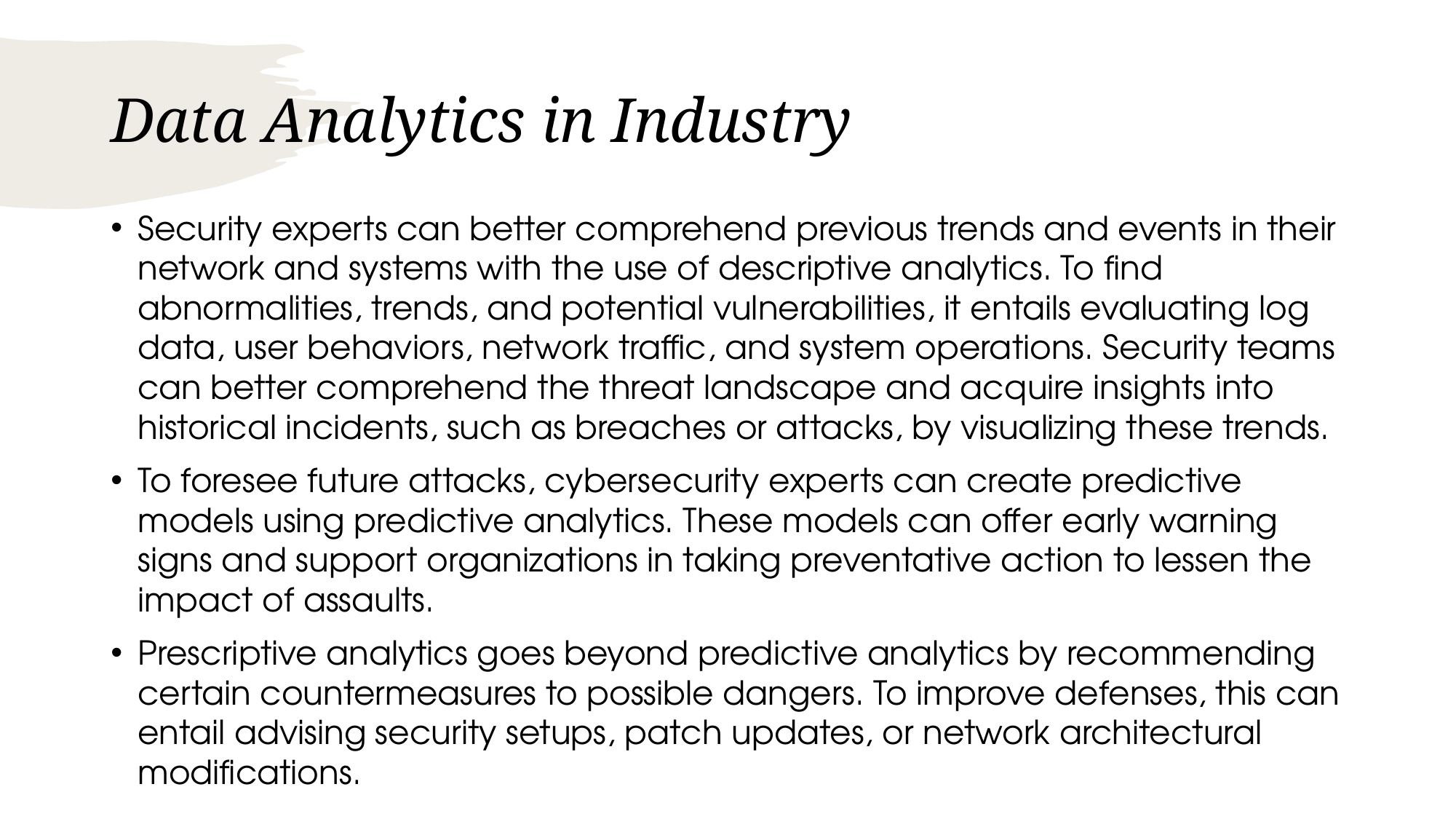

# Data Analytics in Industry
Security experts can better comprehend previous trends and events in their network and systems with the use of descriptive analytics. To find abnormalities, trends, and potential vulnerabilities, it entails evaluating log data, user behaviors, network traffic, and system operations. Security teams can better comprehend the threat landscape and acquire insights into historical incidents, such as breaches or attacks, by visualizing these trends.
To foresee future attacks, cybersecurity experts can create predictive models using predictive analytics. These models can offer early warning signs and support organizations in taking preventative action to lessen the impact of assaults.
Prescriptive analytics goes beyond predictive analytics by recommending certain countermeasures to possible dangers. To improve defenses, this can entail advising security setups, patch updates, or network architectural modifications.